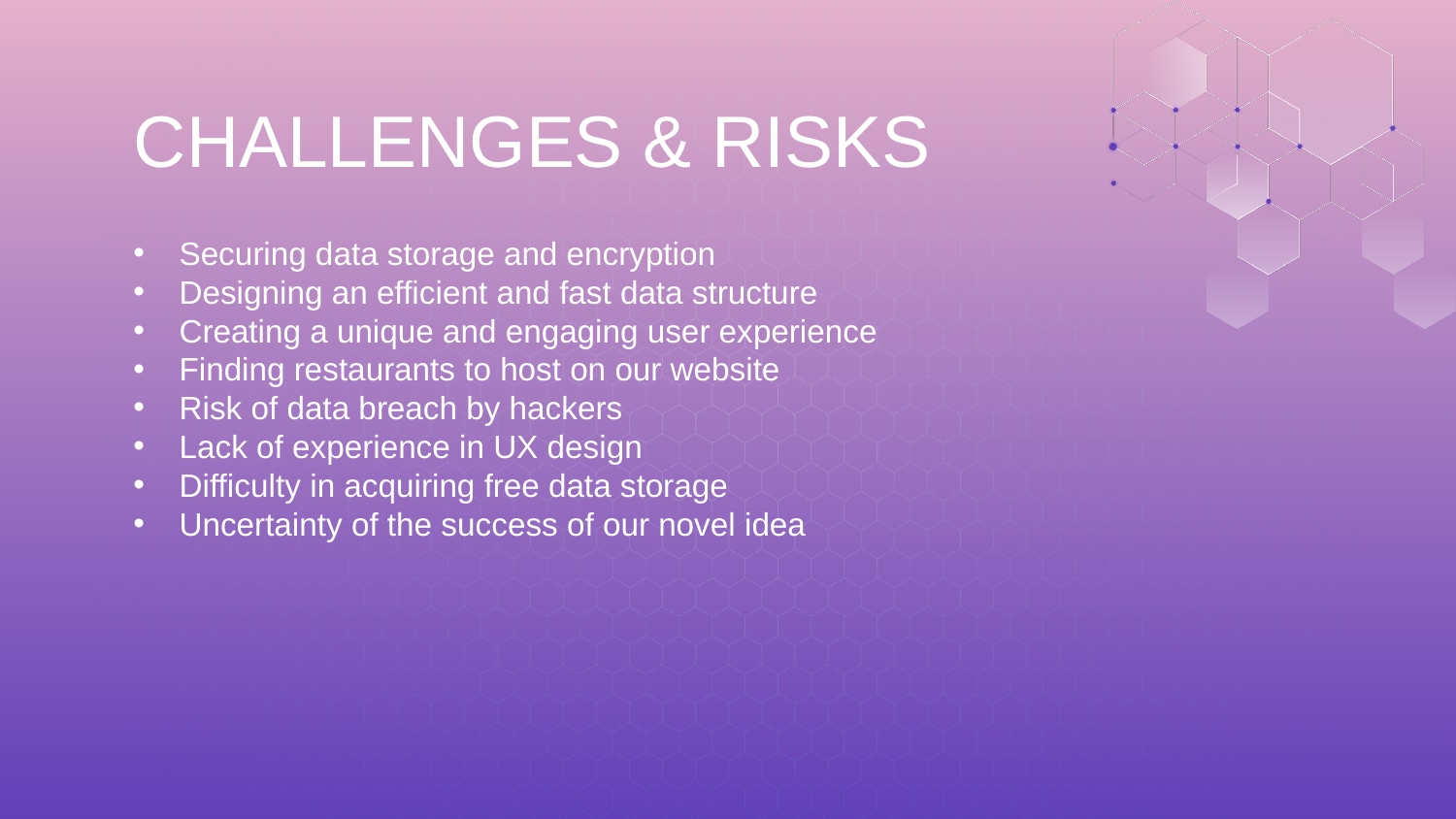

# CHALLENGES & RISKS
Securing data storage and encryption
Designing an efficient and fast data structure
Creating a unique and engaging user experience
Finding restaurants to host on our website
Risk of data breach by hackers
Lack of experience in UX design
Difficulty in acquiring free data storage
Uncertainty of the success of our novel idea